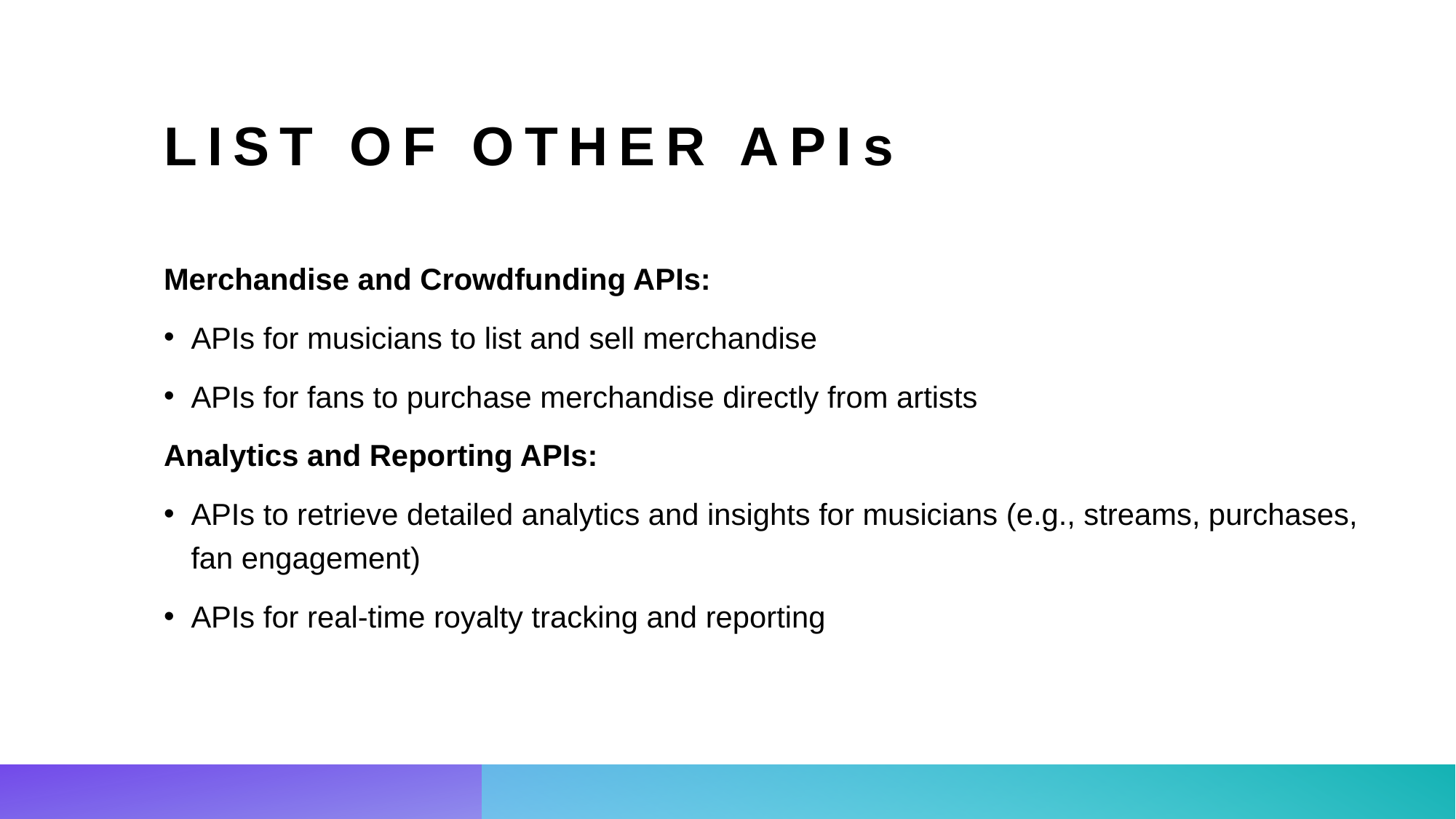

# List of Other APIs
Merchandise and Crowdfunding APIs:
APIs for musicians to list and sell merchandise
APIs for fans to purchase merchandise directly from artists
Analytics and Reporting APIs:
APIs to retrieve detailed analytics and insights for musicians (e.g., streams, purchases, fan engagement)
APIs for real-time royalty tracking and reporting